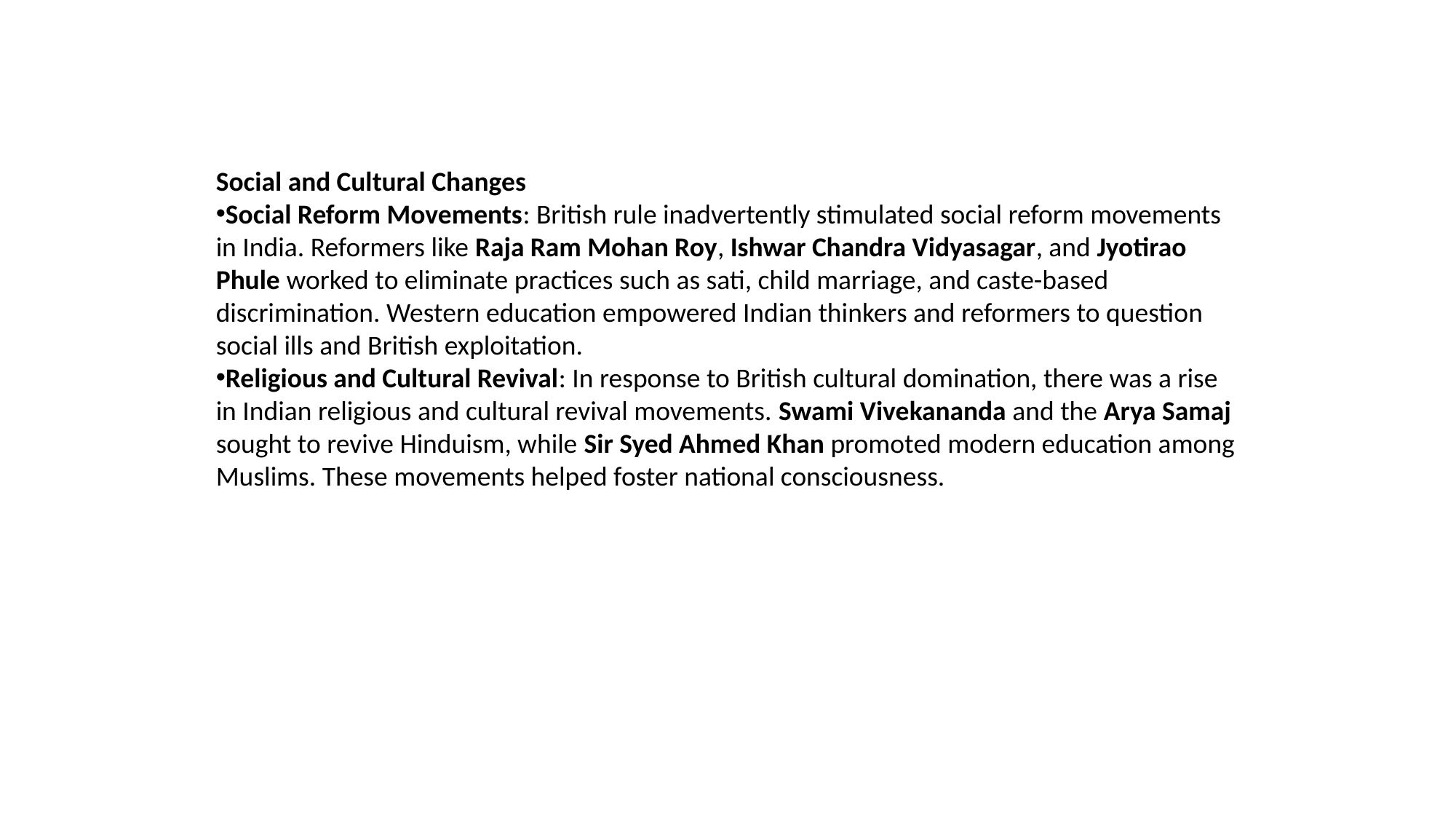

Social and Cultural Changes
Social Reform Movements: British rule inadvertently stimulated social reform movements in India. Reformers like Raja Ram Mohan Roy, Ishwar Chandra Vidyasagar, and Jyotirao Phule worked to eliminate practices such as sati, child marriage, and caste-based discrimination. Western education empowered Indian thinkers and reformers to question social ills and British exploitation.
Religious and Cultural Revival: In response to British cultural domination, there was a rise in Indian religious and cultural revival movements. Swami Vivekananda and the Arya Samaj sought to revive Hinduism, while Sir Syed Ahmed Khan promoted modern education among Muslims. These movements helped foster national consciousness.